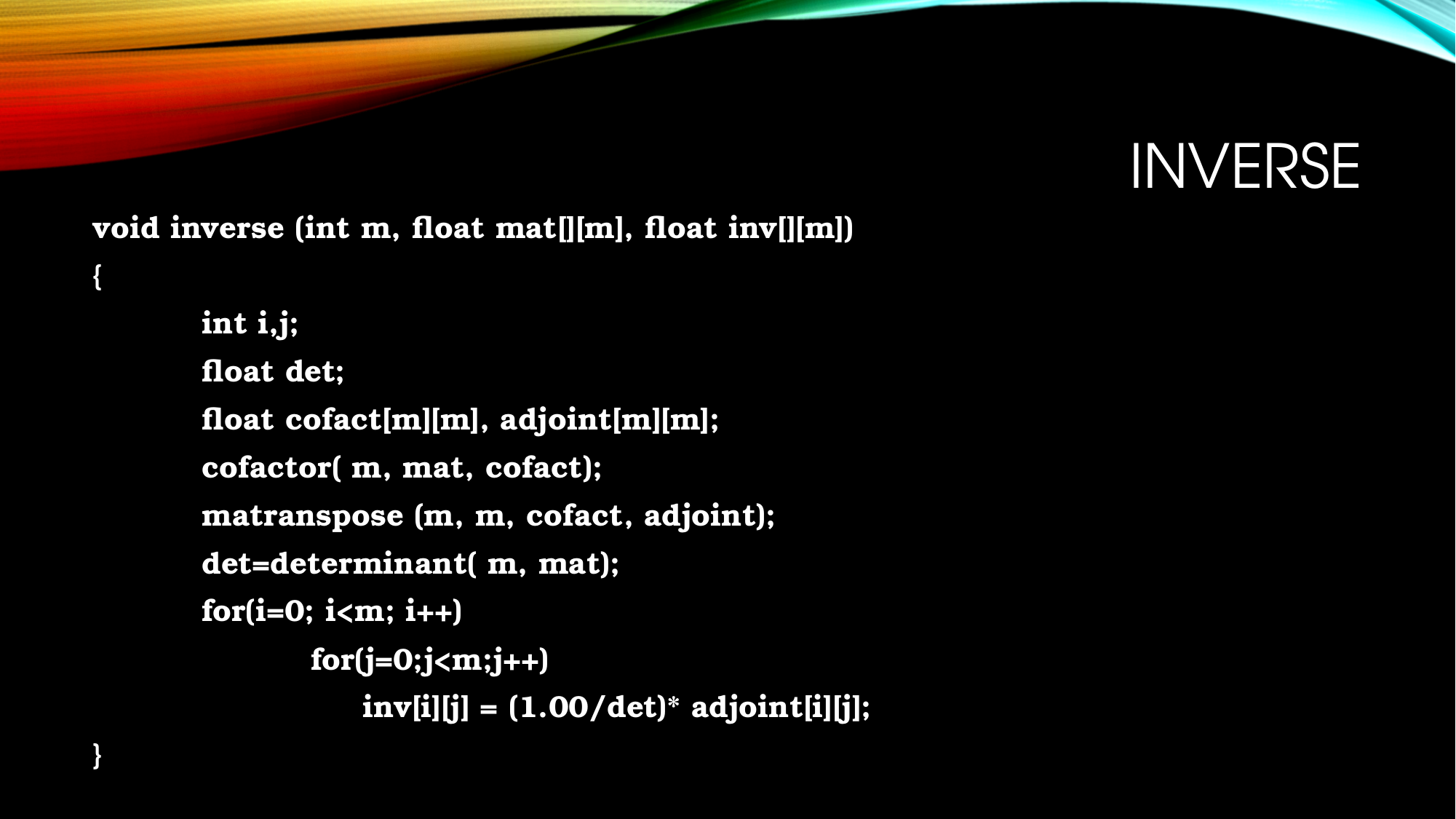

# INVERSE
void inverse (int m, float mat[][m], float inv[][m])
{
	int i,j;
	float det;
	float cofact[m][m], adjoint[m][m];
	cofactor( m, mat, cofact);
	matranspose (m, m, cofact, adjoint);
	det=determinant( m, mat);
	for(i=0; i<m; i++)
		for(j=0;j<m;j++)
		     inv[i][j] = (1.00/det)* adjoint[i][j];
}